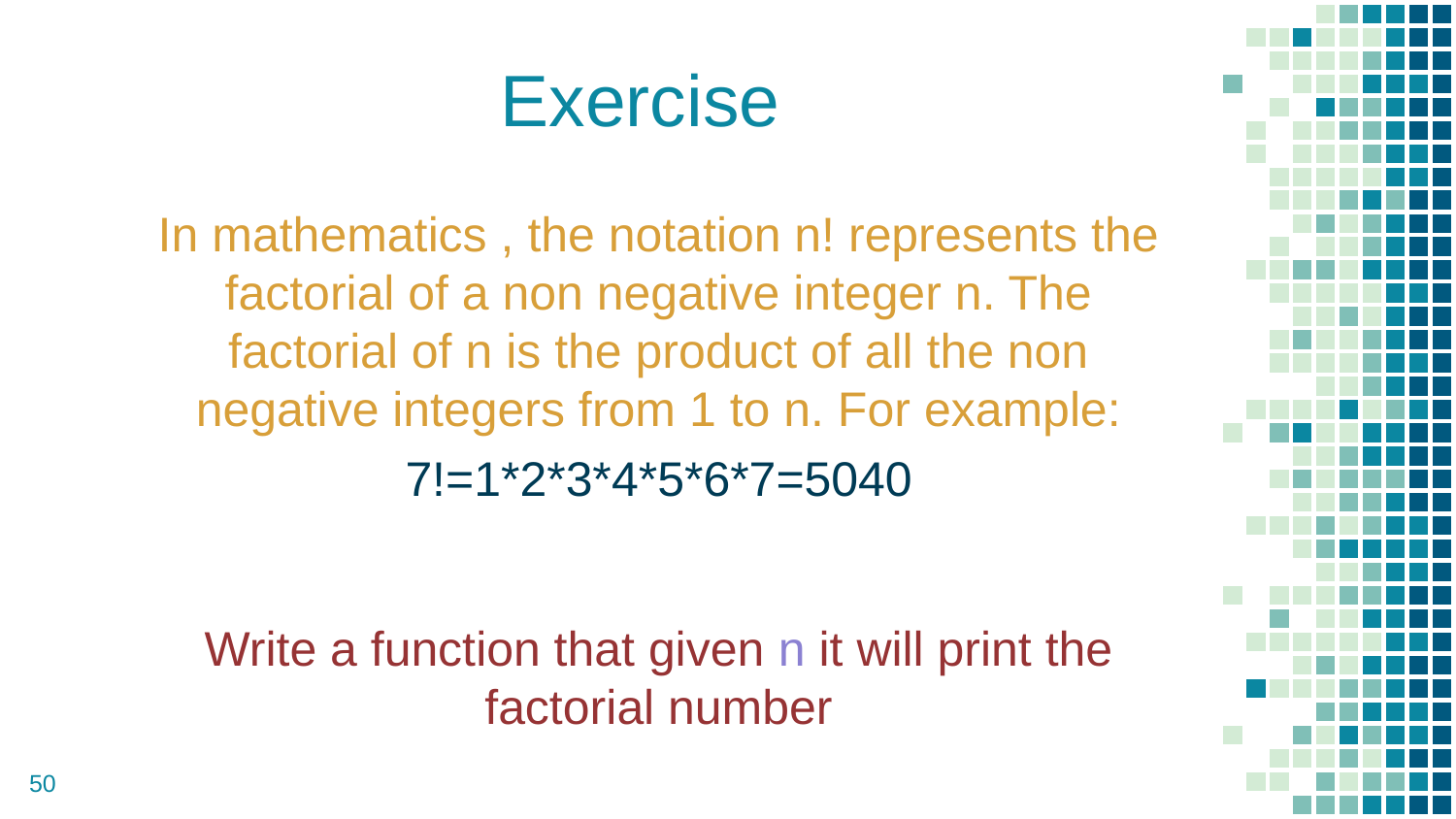

# Exercise
In mathematics , the notation n! represents the factorial of a non negative integer n. The factorial of n is the product of all the non negative integers from 1 to n. For example:
7!=1*2*3*4*5*6*7=5040
Write a function that given n it will print the factorial number
50